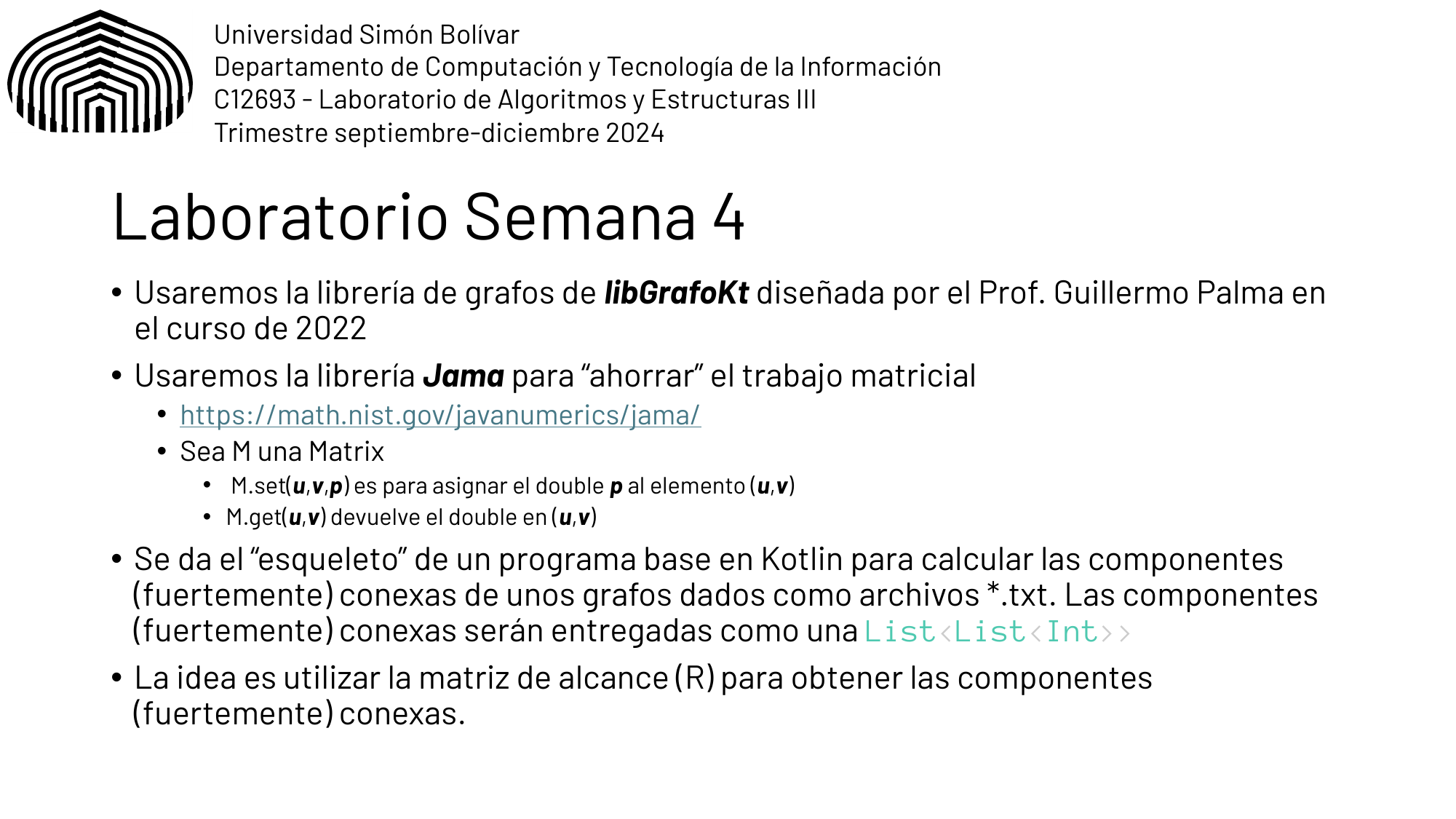

# Laboratorio Semana 4
Usaremos la librería de grafos de libGrafoKt diseñada por el Prof. Guillermo Palma en el curso de 2022
Usaremos la librería Jama para “ahorrar” el trabajo matricial
https://math.nist.gov/javanumerics/jama/
Sea M una Matrix
 M.set(u,v,p) es para asignar el double p al elemento (u,v)
M.get(u,v) devuelve el double en (u,v)
Se da el “esqueleto” de un programa base en Kotlin para calcular las componentes (fuertemente) conexas de unos grafos dados como archivos *.txt. Las componentes (fuertemente) conexas serán entregadas como una List<List<Int>>
La idea es utilizar la matriz de alcance (R) para obtener las componentes (fuertemente) conexas.